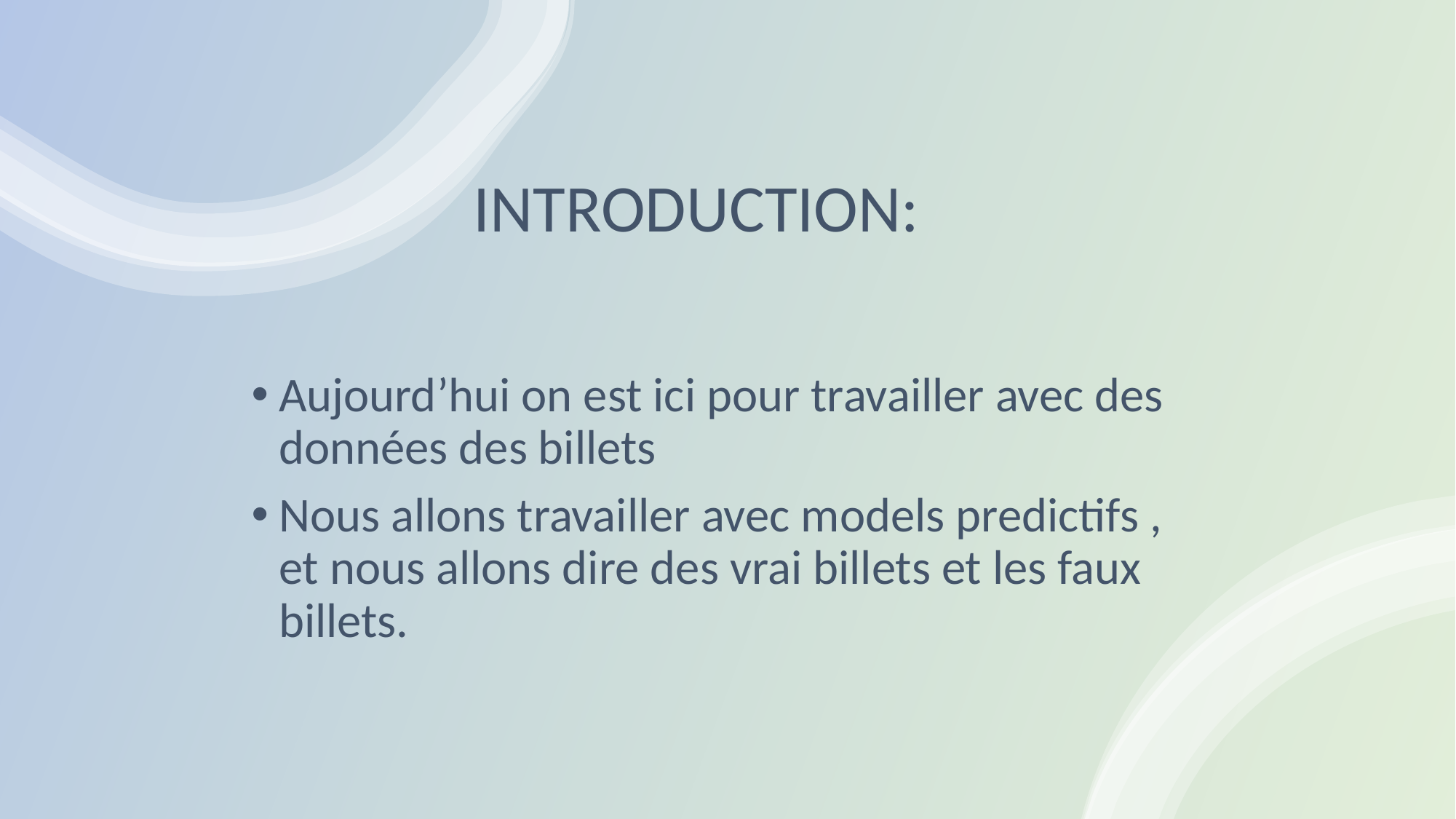

# INTRODUCTION:
Aujourd’hui on est ici pour travailler avec des données des billets
Nous allons travailler avec models predictifs , et nous allons dire des vrai billets et les faux billets.

2